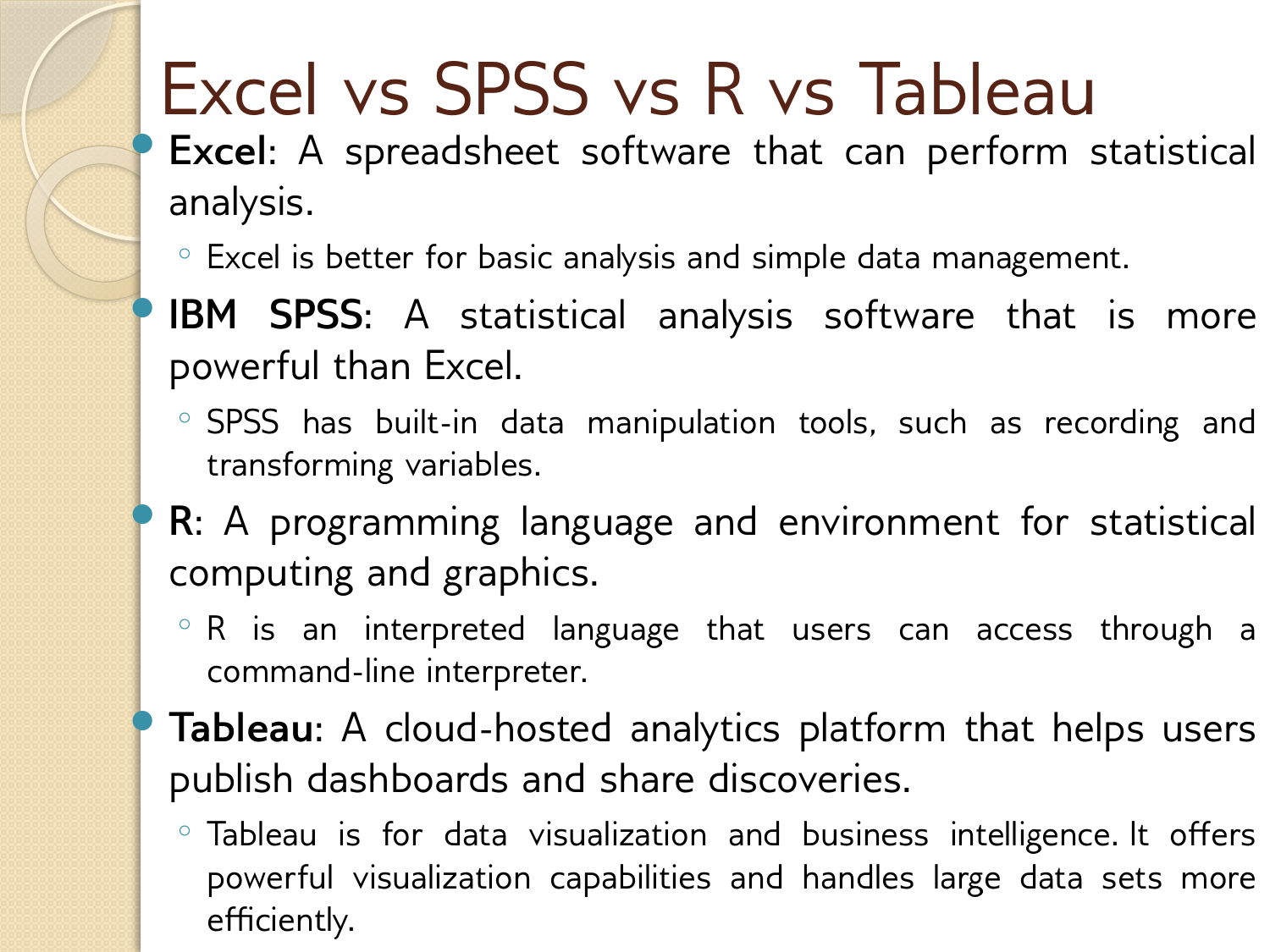

# Excel vs SPSS vs R vs Tableau
Excel: A spreadsheet software that can perform statistical analysis.
Excel is better for basic analysis and simple data management.
IBM SPSS: A statistical analysis software that is more powerful than Excel.
SPSS has built-in data manipulation tools, such as recording and transforming variables.
R: A programming language and environment for statistical computing and graphics.
R is an interpreted language that users can access through a command-line interpreter.
Tableau: A cloud-hosted analytics platform that helps users publish dashboards and share discoveries.
Tableau is for data visualization and business intelligence. It offers powerful visualization capabilities and handles large data sets more efficiently.